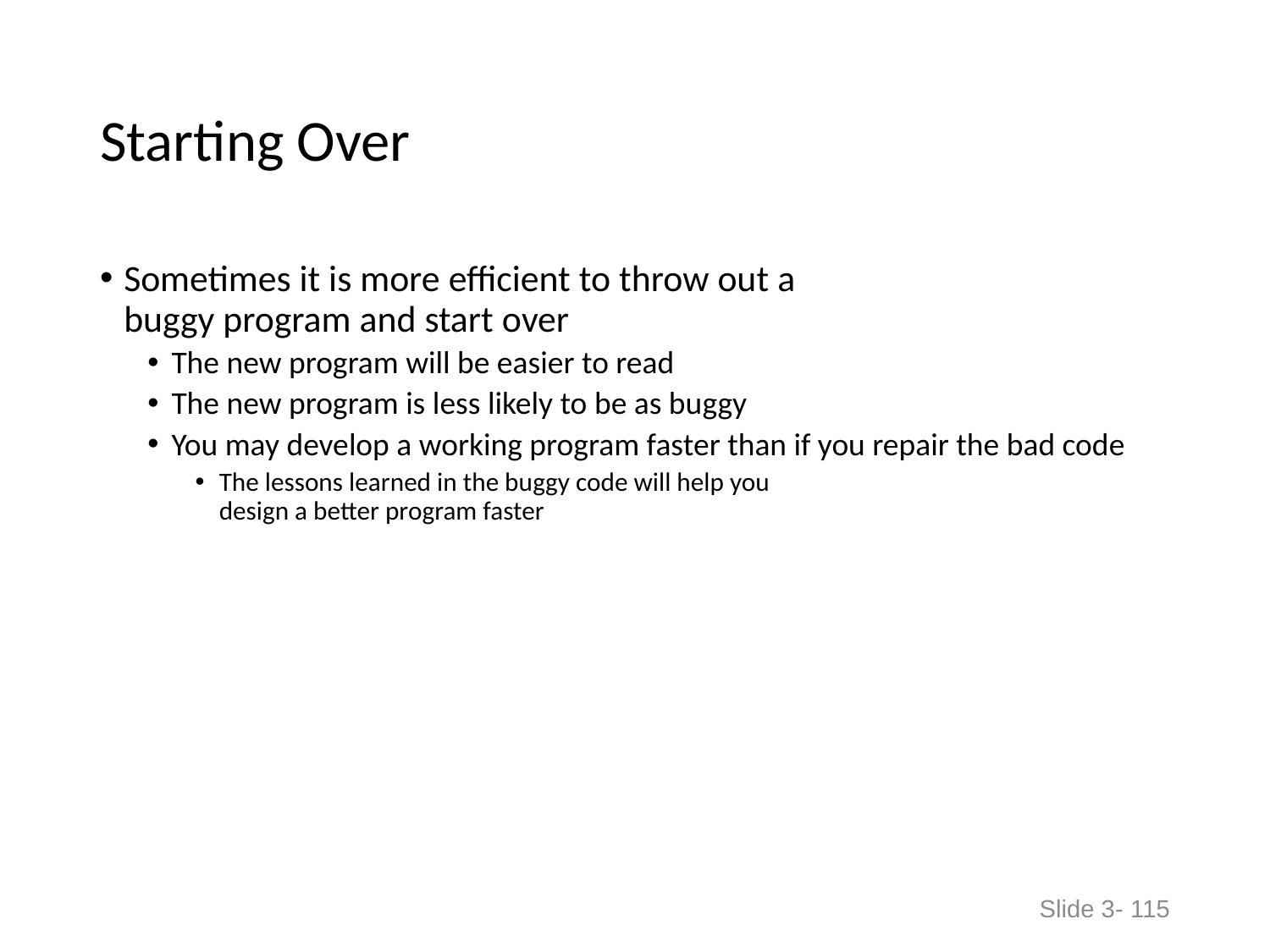

# Starting Over
Sometimes it is more efficient to throw out a
buggy program and start over
The new program will be easier to read
The new program is less likely to be as buggy
You may develop a working program faster than if you repair the bad code
The lessons learned in the buggy code will help you
design a better program faster
Slide 3- 115